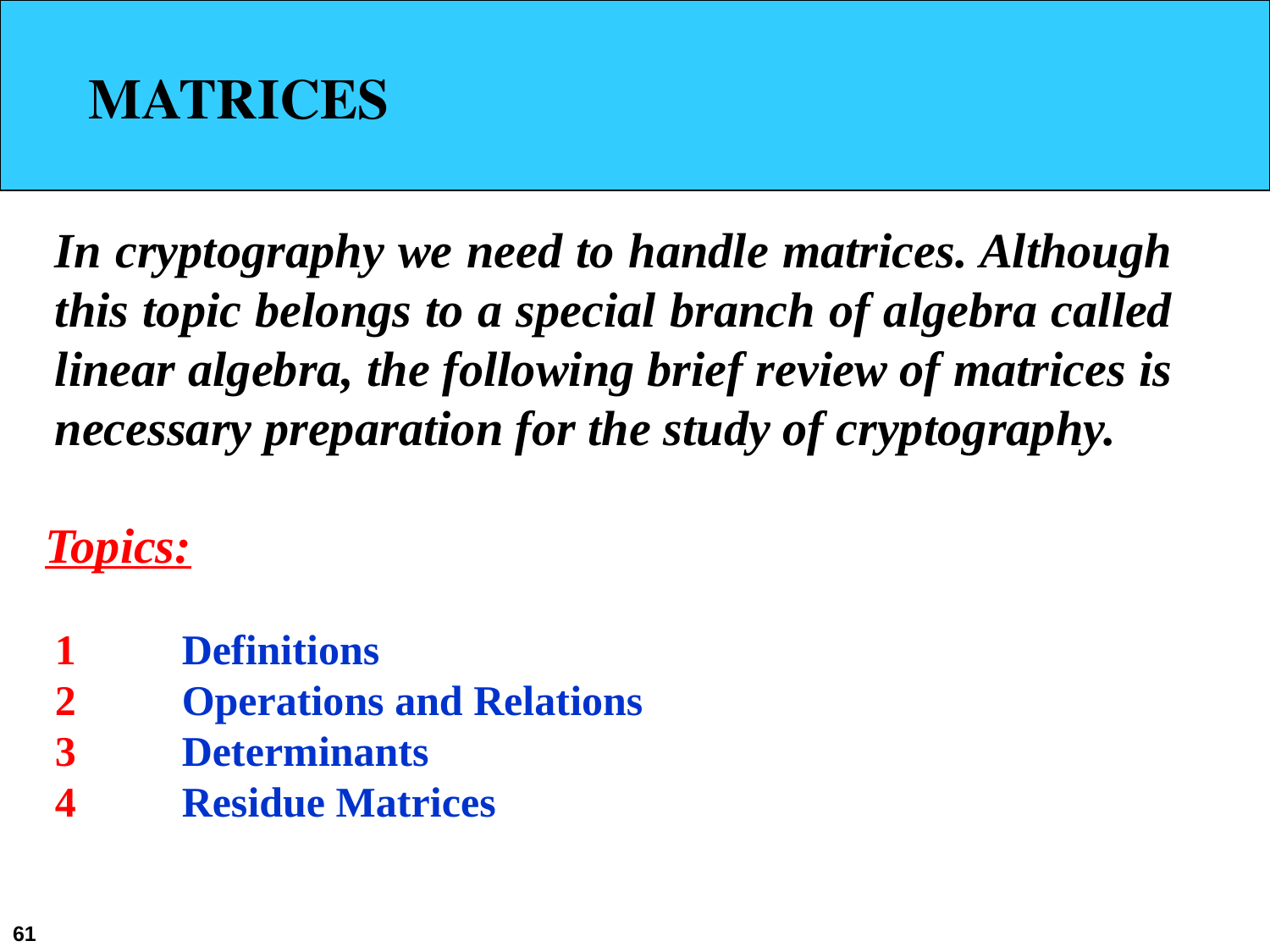

MATRICES
In cryptography we need to handle matrices. Although this topic belongs to a special branch of algebra called linear algebra, the following brief review of matrices is necessary preparation for the study of cryptography.
Topics:
1	Definitions
2	Operations and Relations
3	Determinants
4	Residue Matrices

61